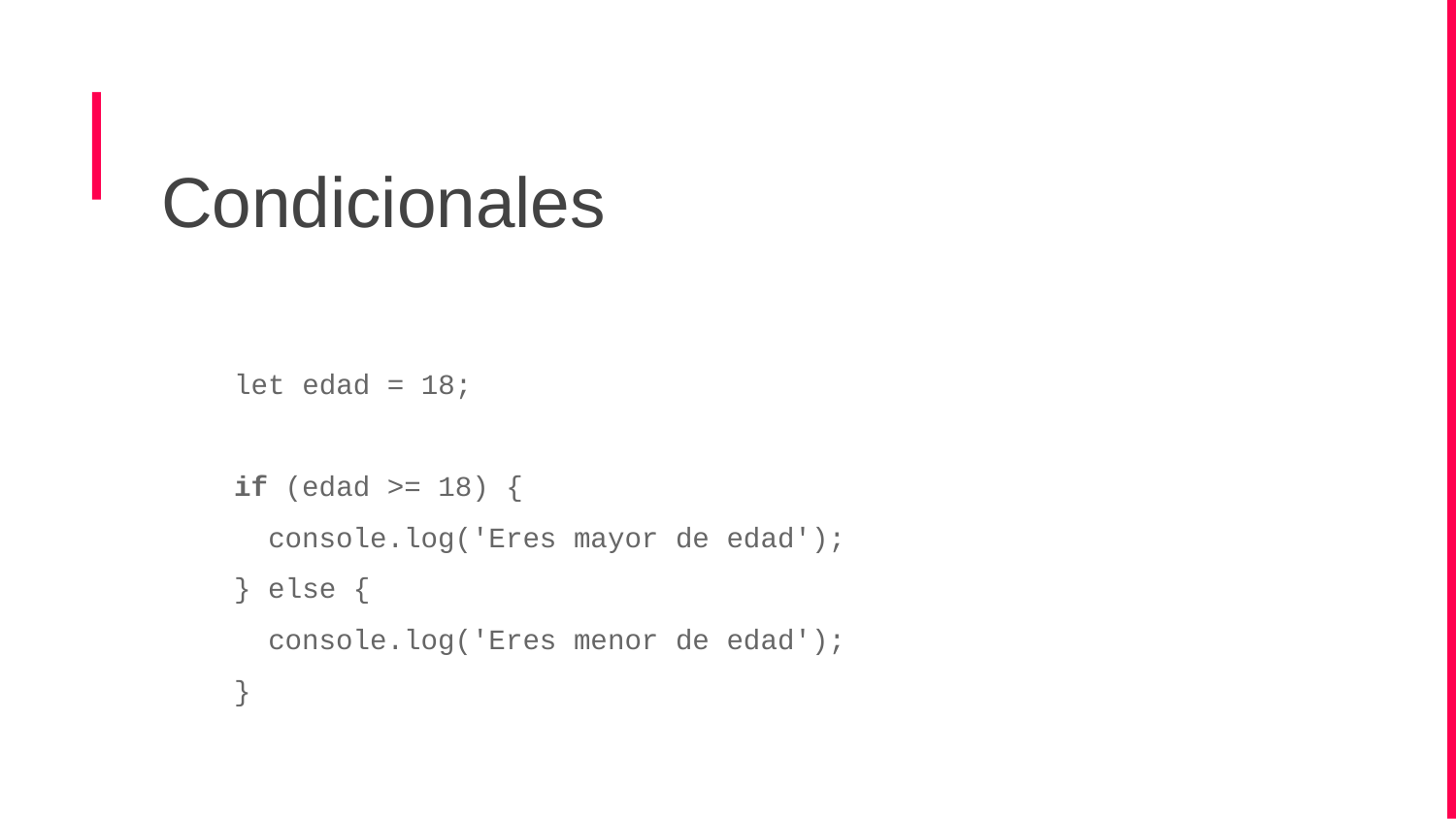

Condicionales
let edad = 18;

if (edad >= 18) {
  console.log('Eres mayor de edad');
} else {
  console.log('Eres menor de edad');
}